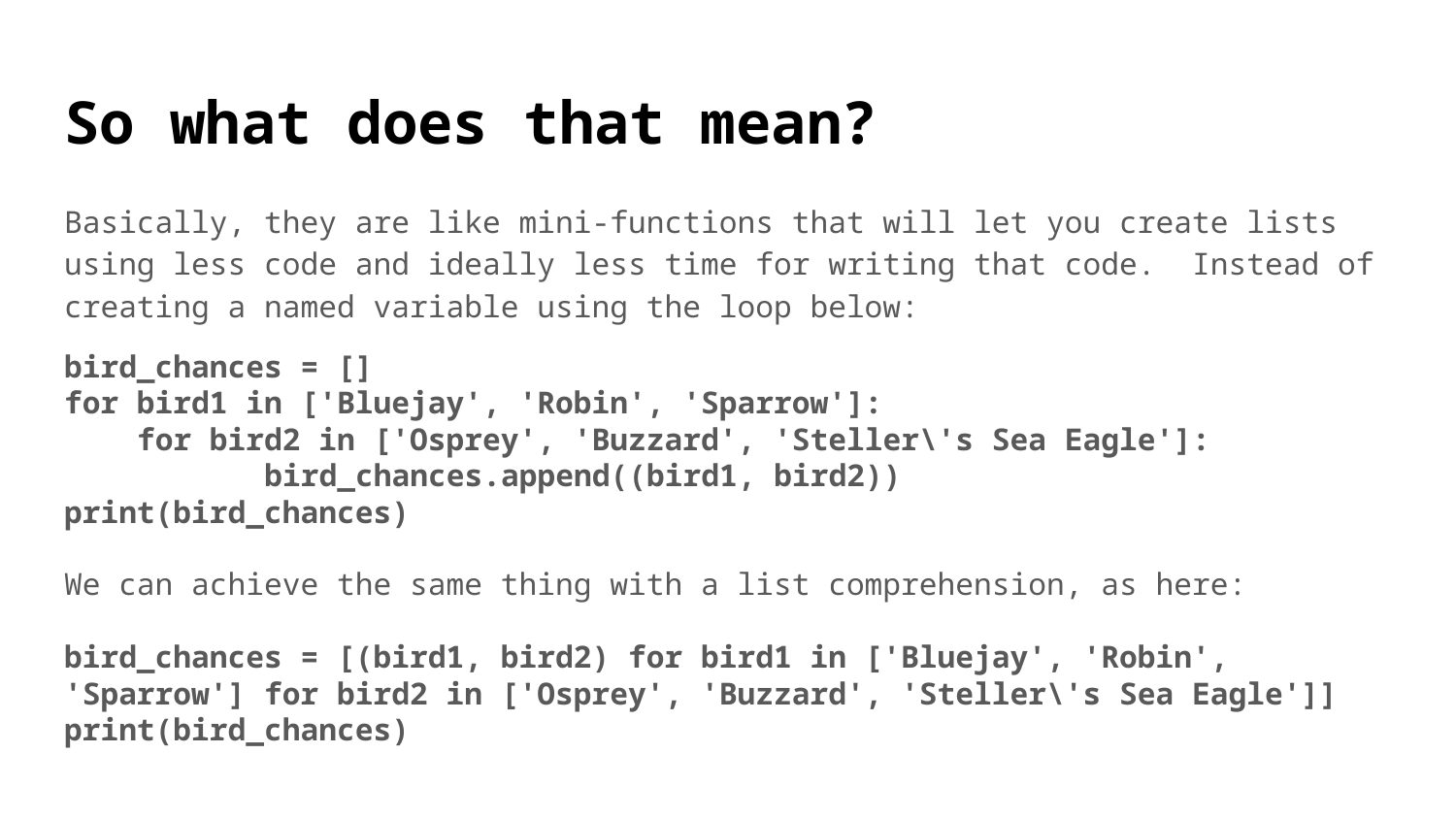

# So what does that mean?
Basically, they are like mini-functions that will let you create lists using less code and ideally less time for writing that code.  Instead of creating a named variable using the loop below:
bird_chances = []
for bird1 in ['Bluejay', 'Robin', 'Sparrow']:
    for bird2 in ['Osprey', 'Buzzard', 'Steller\'s Sea Eagle']:
           bird_chances.append((bird1, bird2))
print(bird_chances)

We can achieve the same thing with a list comprehension, as here:

bird_chances = [(bird1, bird2) for bird1 in ['Bluejay', 'Robin', 'Sparrow'] for bird2 in ['Osprey', 'Buzzard', 'Steller\'s Sea Eagle']]
print(bird_chances)